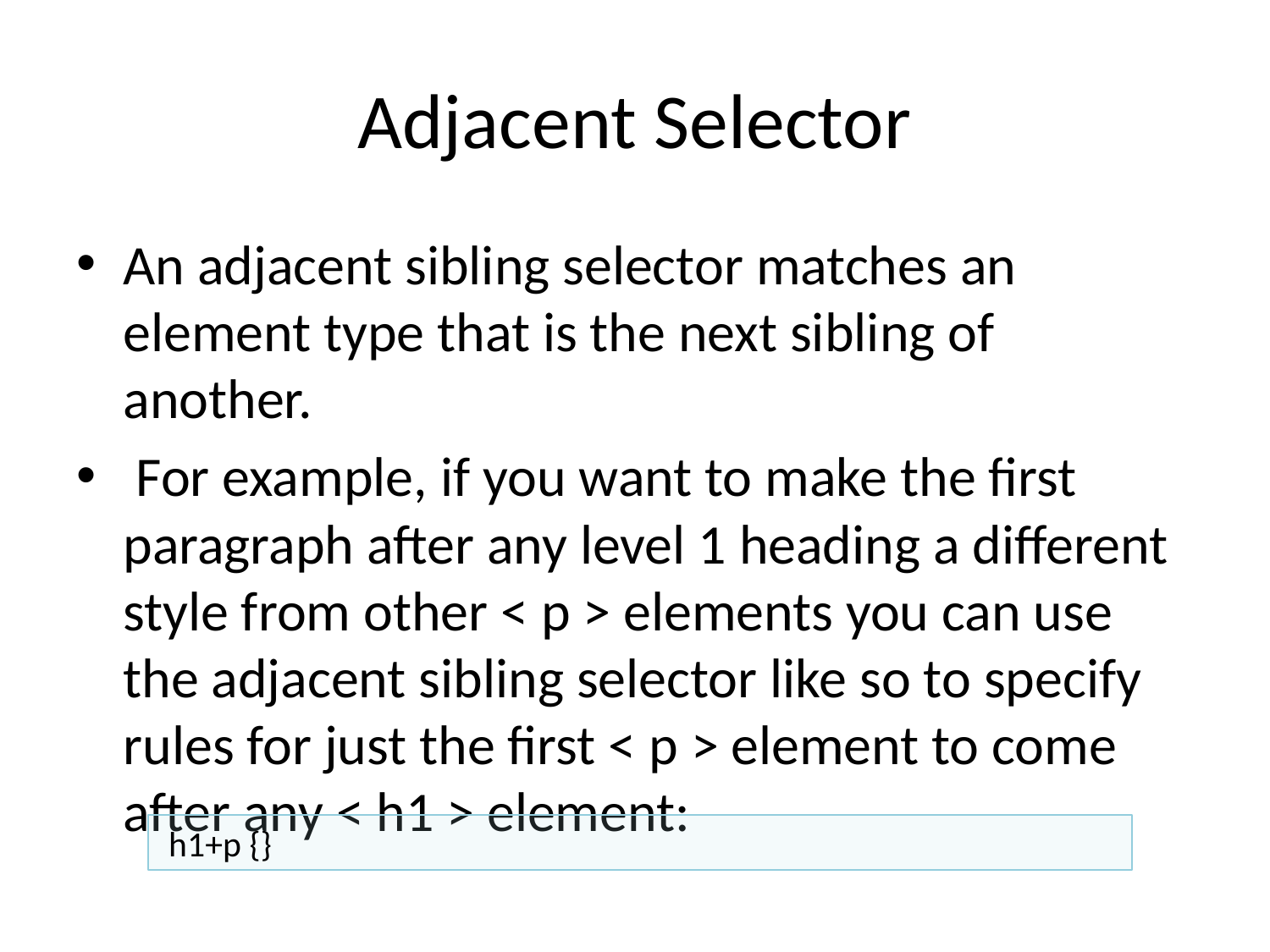

# Adjacent Selector
An adjacent sibling selector matches an element type that is the next sibling of another.
 For example, if you want to make the first paragraph after any level 1 heading a different style from other < p > elements you can use the adjacent sibling selector like so to specify rules for just the first < p > element to come after any < h1 > element:
 h1+p {}